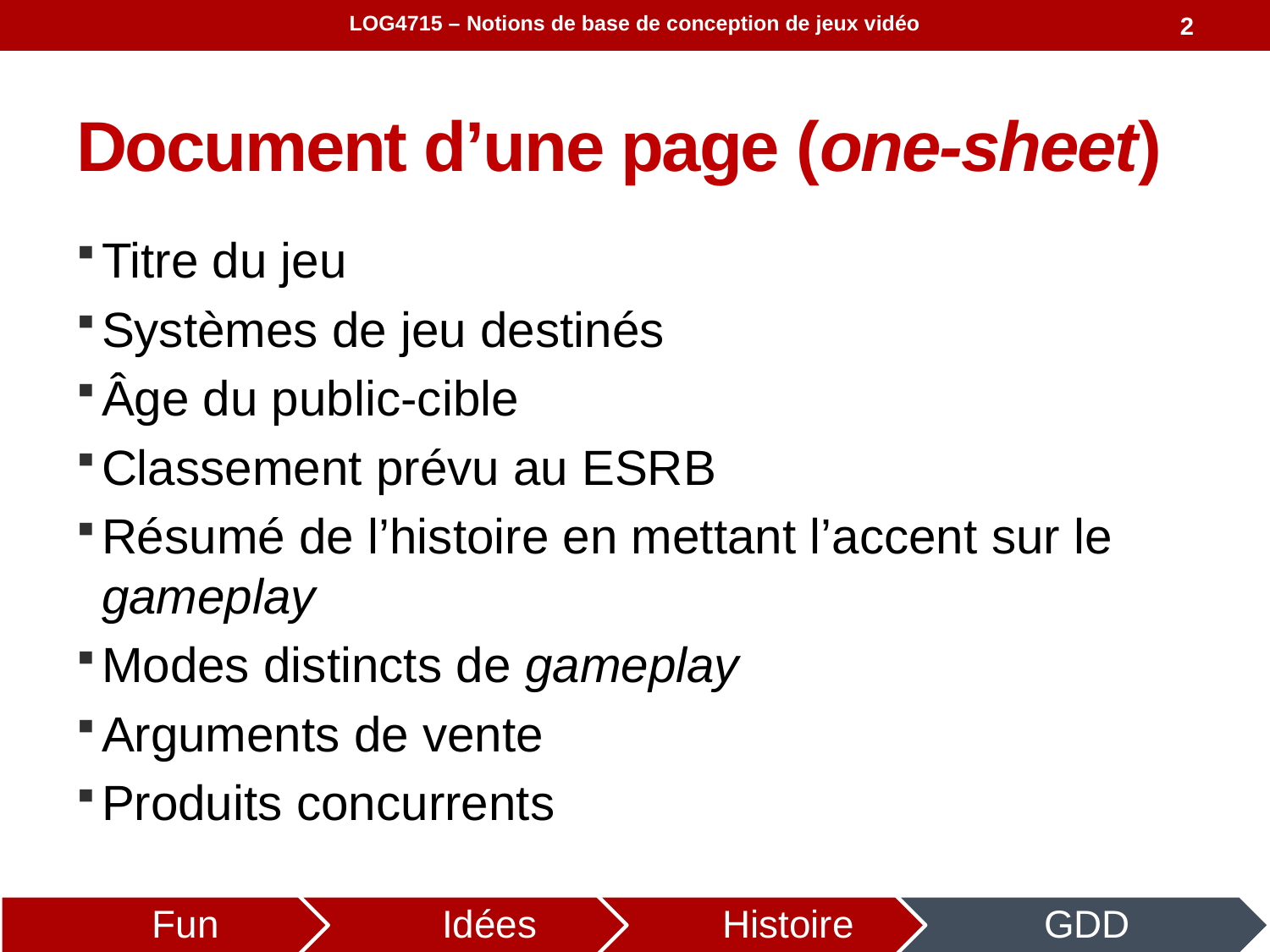

LOG4715 – Notions de base de conception de jeux vidéo
2
# Document d’une page (one-sheet)
Titre du jeu
Systèmes de jeu destinés
Âge du public-cible
Classement prévu au ESRB
Résumé de l’histoire en mettant l’accent sur le gameplay
Modes distincts de gameplay
Arguments de vente
Produits concurrents